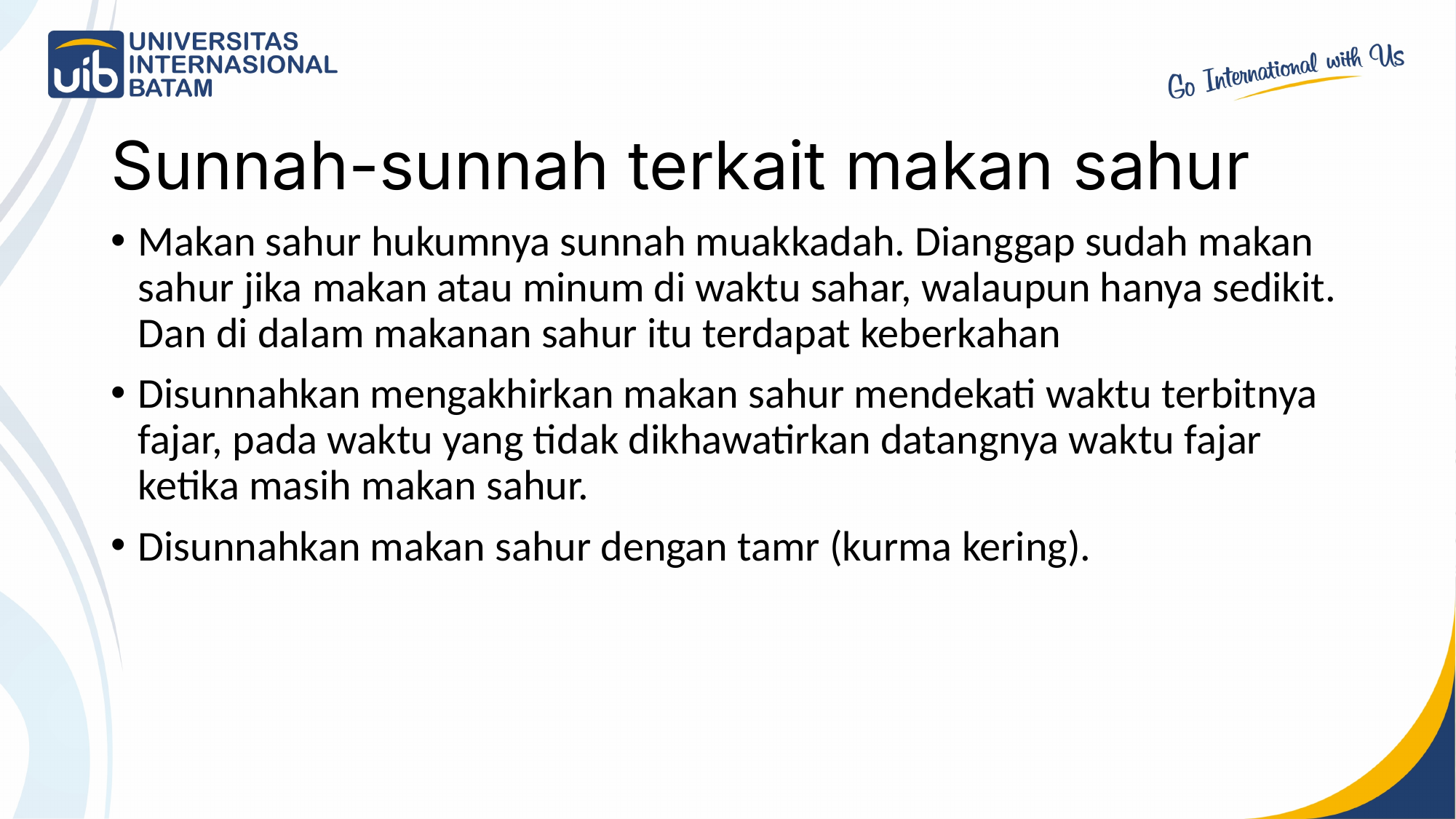

# Sunnah-sunnah terkait makan sahur
Makan sahur hukumnya sunnah muakkadah. Dianggap sudah makan sahur jika makan atau minum di waktu sahar, walaupun hanya sedikit. Dan di dalam makanan sahur itu terdapat keberkahan
Disunnahkan mengakhirkan makan sahur mendekati waktu terbitnya fajar, pada waktu yang tidak dikhawatirkan datangnya waktu fajar ketika masih makan sahur.
Disunnahkan makan sahur dengan tamr (kurma kering).